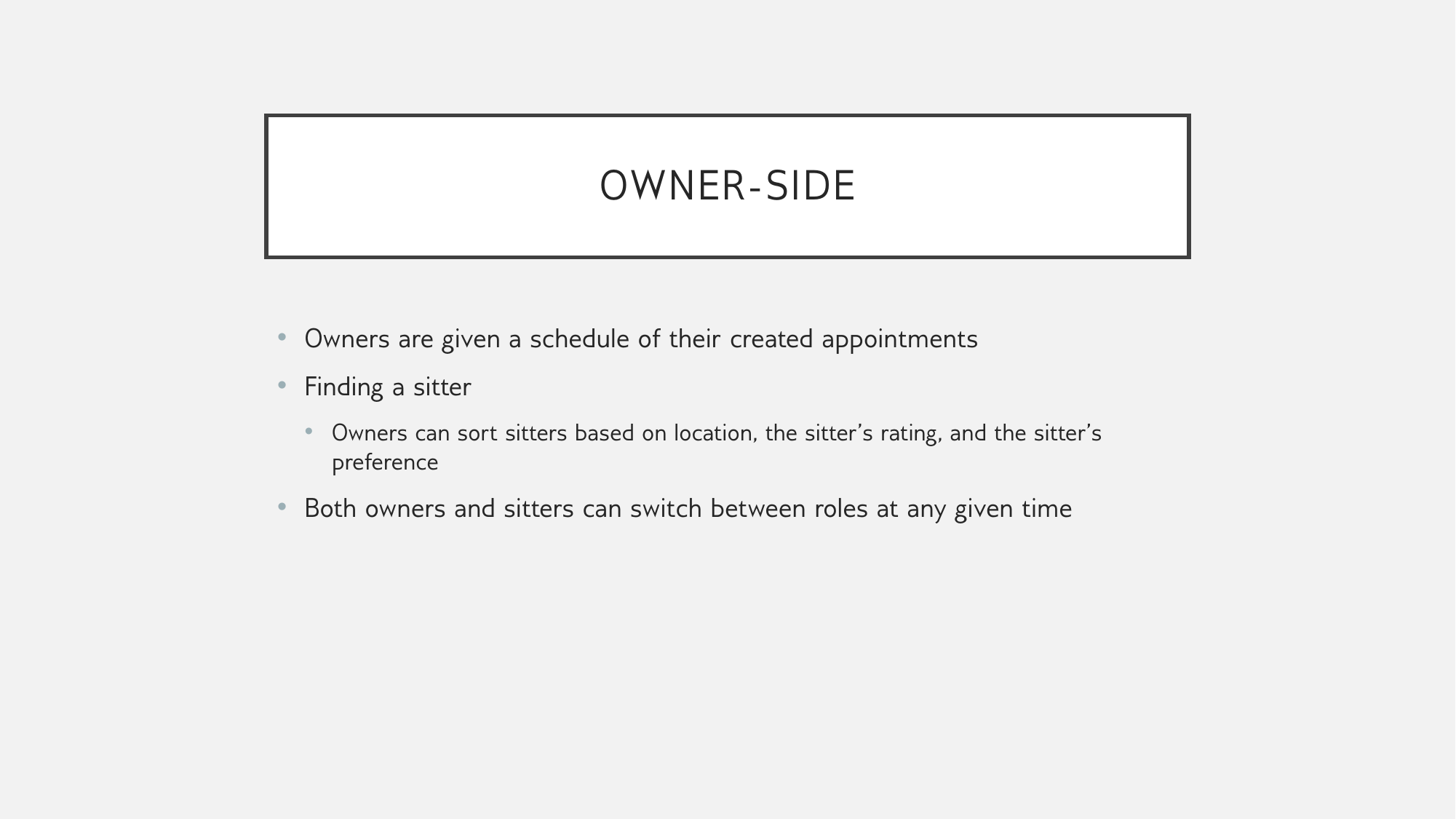

# Owner-Side
Owners are given a schedule of their created appointments
Finding a sitter
Owners can sort sitters based on location, the sitter’s rating, and the sitter’s preference
Both owners and sitters can switch between roles at any given time